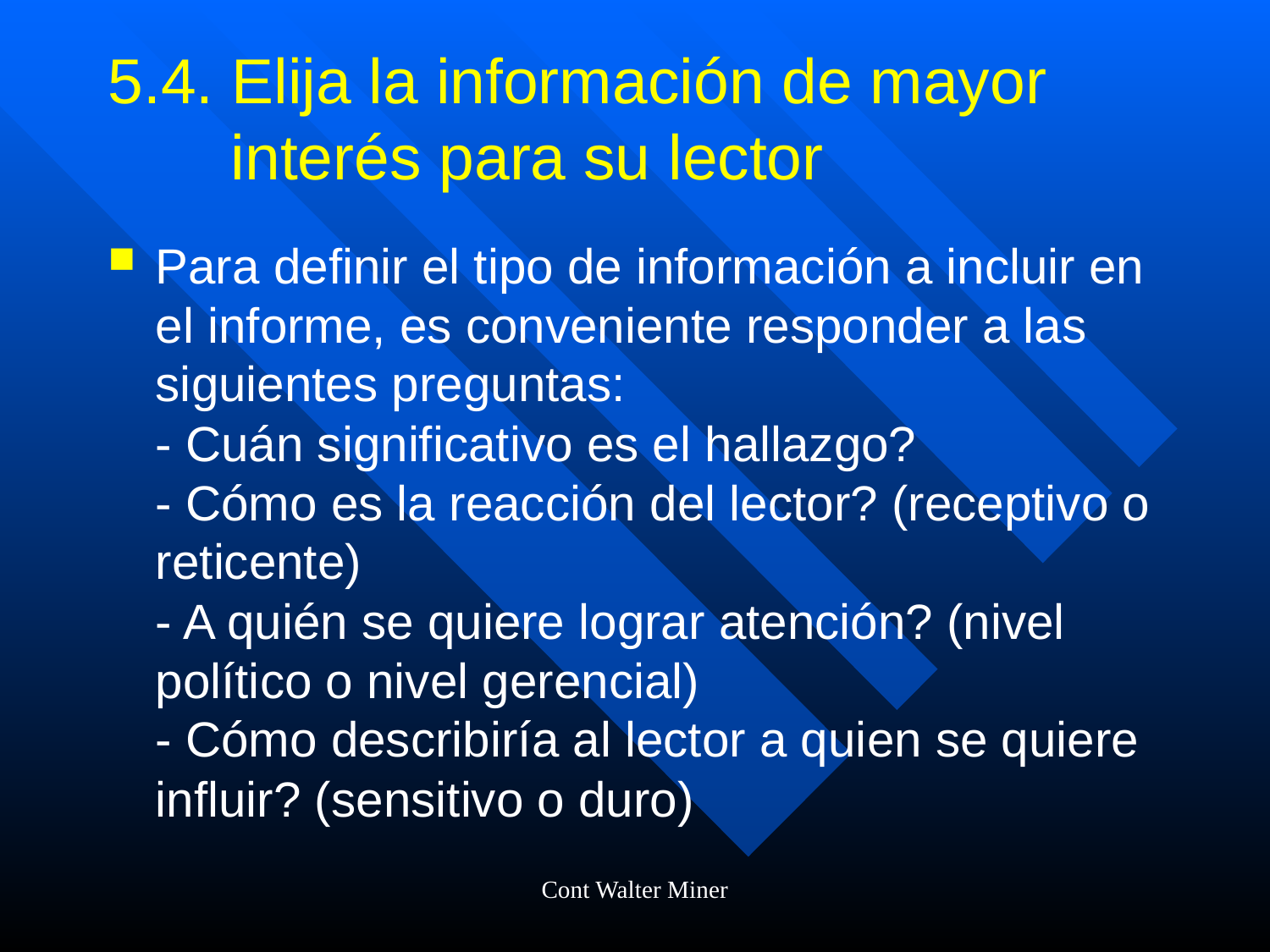

# 5.4. Elija la información de mayor interés para su lector
Para definir el tipo de información a incluir en el informe, es conveniente responder a las siguientes preguntas:
- Cuán significativo es el hallazgo?
- Cómo es la reacción del lector? (receptivo o reticente)
- A quién se quiere lograr atención? (nivel político o nivel gerencial)
- Cómo describiría al lector a quien se quiere influir? (sensitivo o duro)
Cont Walter Miner